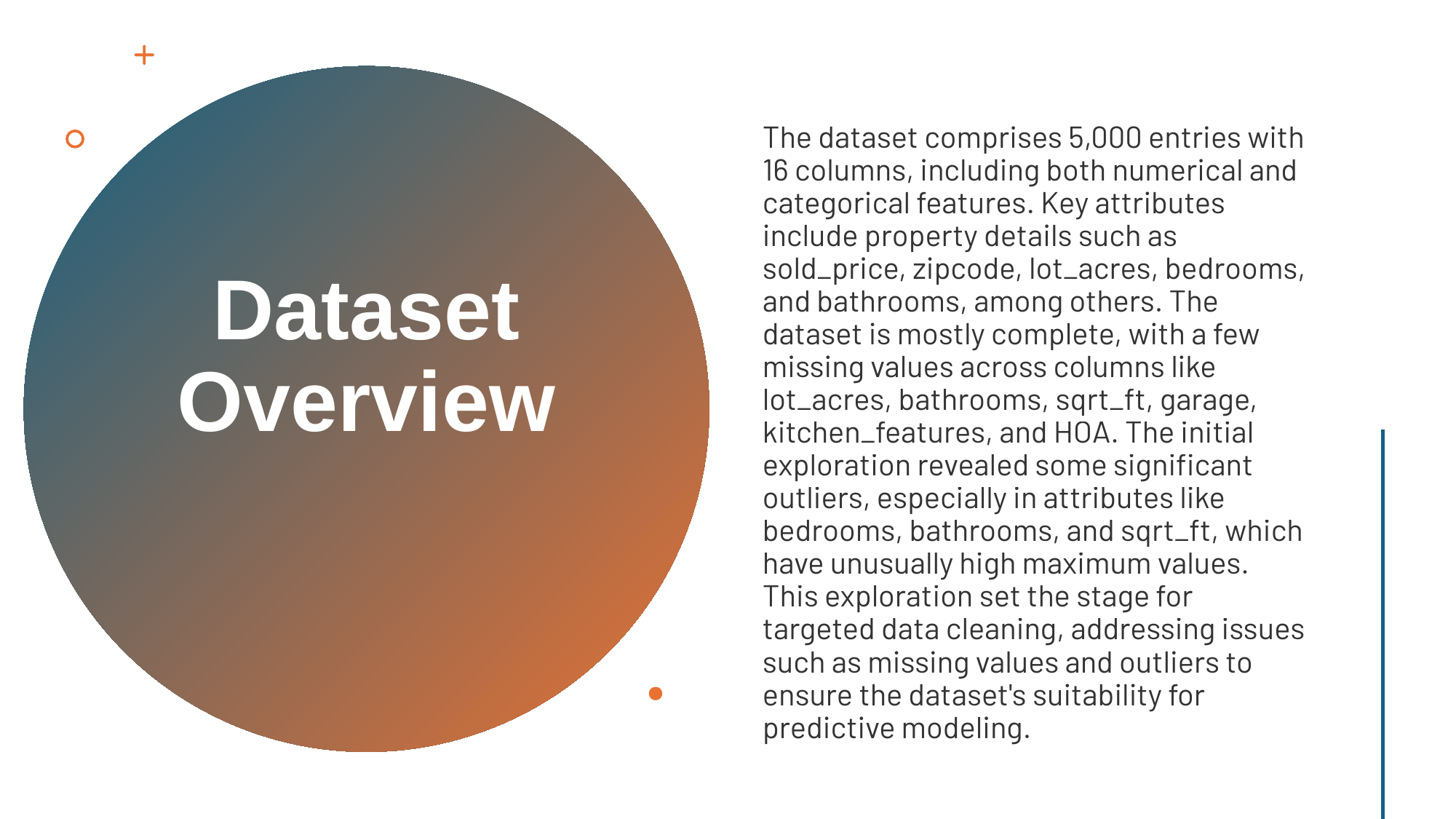

The dataset comprises 5,000 entries with 16 columns, including both numerical and categorical features. Key attributes include property details such as sold_price, zipcode, lot_acres, bedrooms, and bathrooms, among others. The dataset is mostly complete, with a few missing values across columns like lot_acres, bathrooms, sqrt_ft, garage, kitchen_features, and HOA. The initial exploration revealed some significant outliers, especially in attributes like bedrooms, bathrooms, and sqrt_ft, which have unusually high maximum values. This exploration set the stage for targeted data cleaning, addressing issues such as missing values and outliers to ensure the dataset's suitability for predictive modeling.

# Dataset Overview